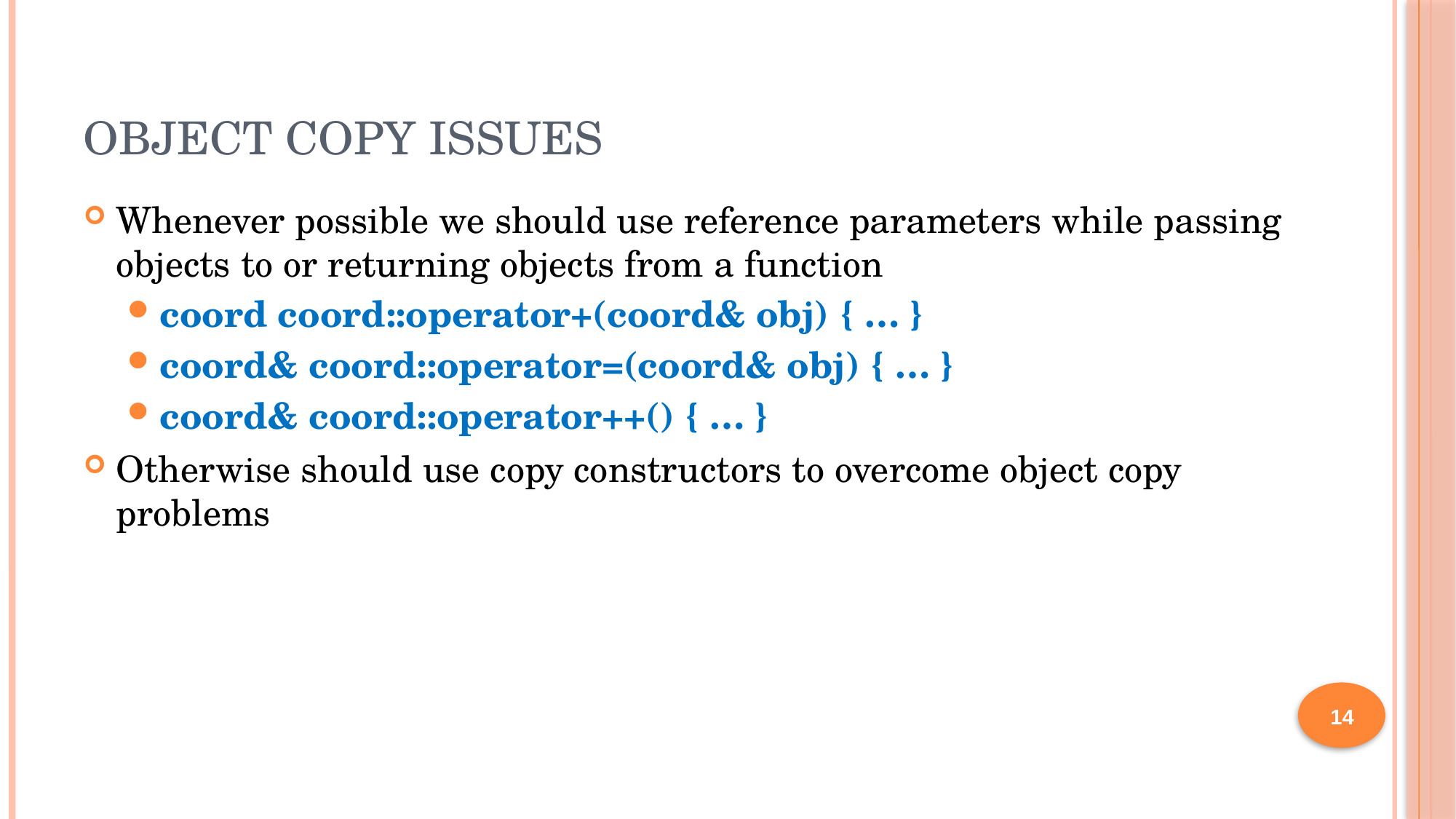

# Object Copy Issues
Whenever possible we should use reference parameters while passing objects to or returning objects from a function
coord coord::operator+(coord& obj) { … }
coord& coord::operator=(coord& obj) { … }
coord& coord::operator++() { … }
Otherwise should use copy constructors to overcome object copy problems
14